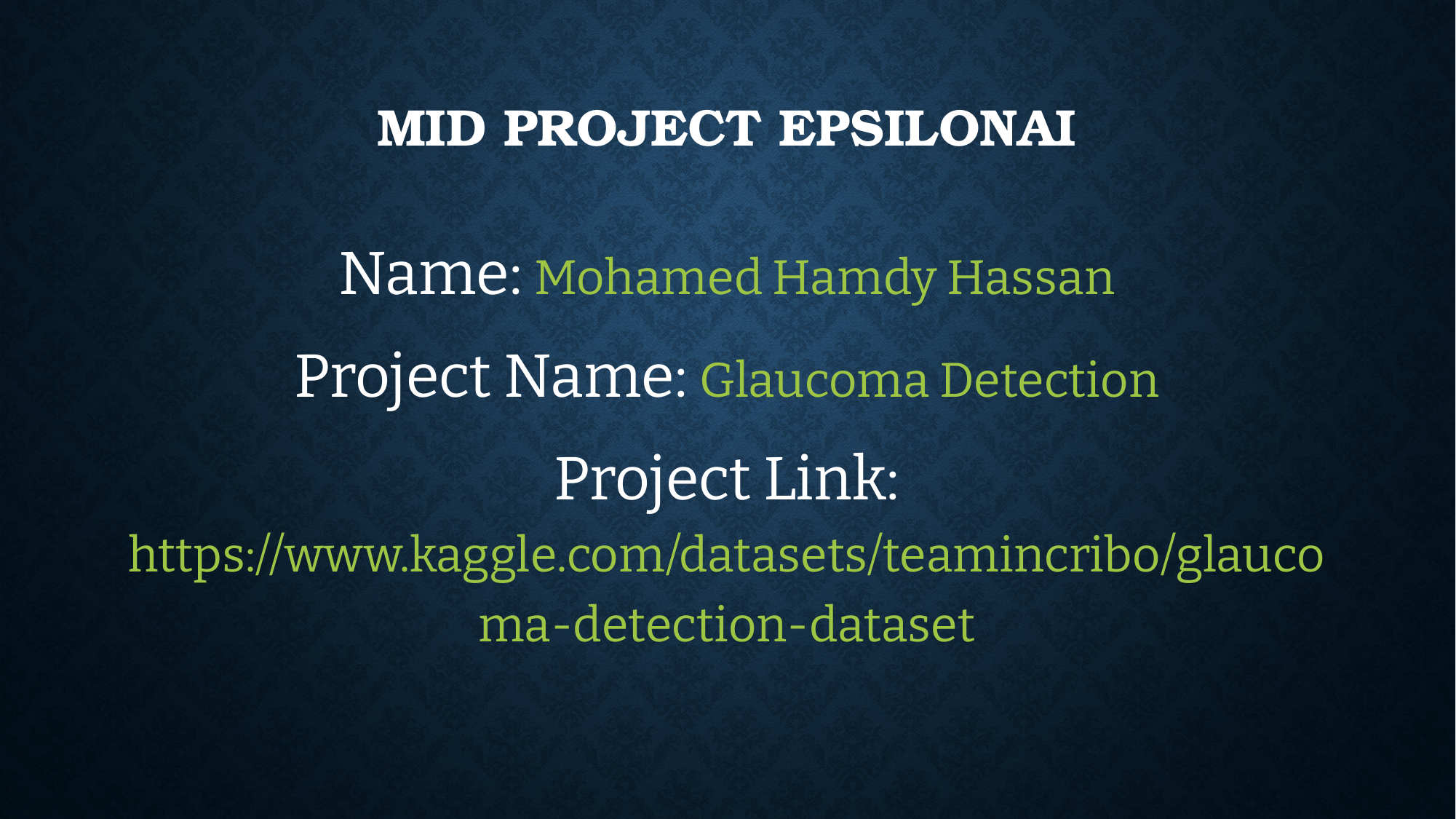

# Mid Project EpsilonAI
Name: Mohamed Hamdy Hassan
Project Name: Glaucoma Detection
Project Link: https://www.kaggle.com/datasets/teamincribo/glaucoma-detection-dataset